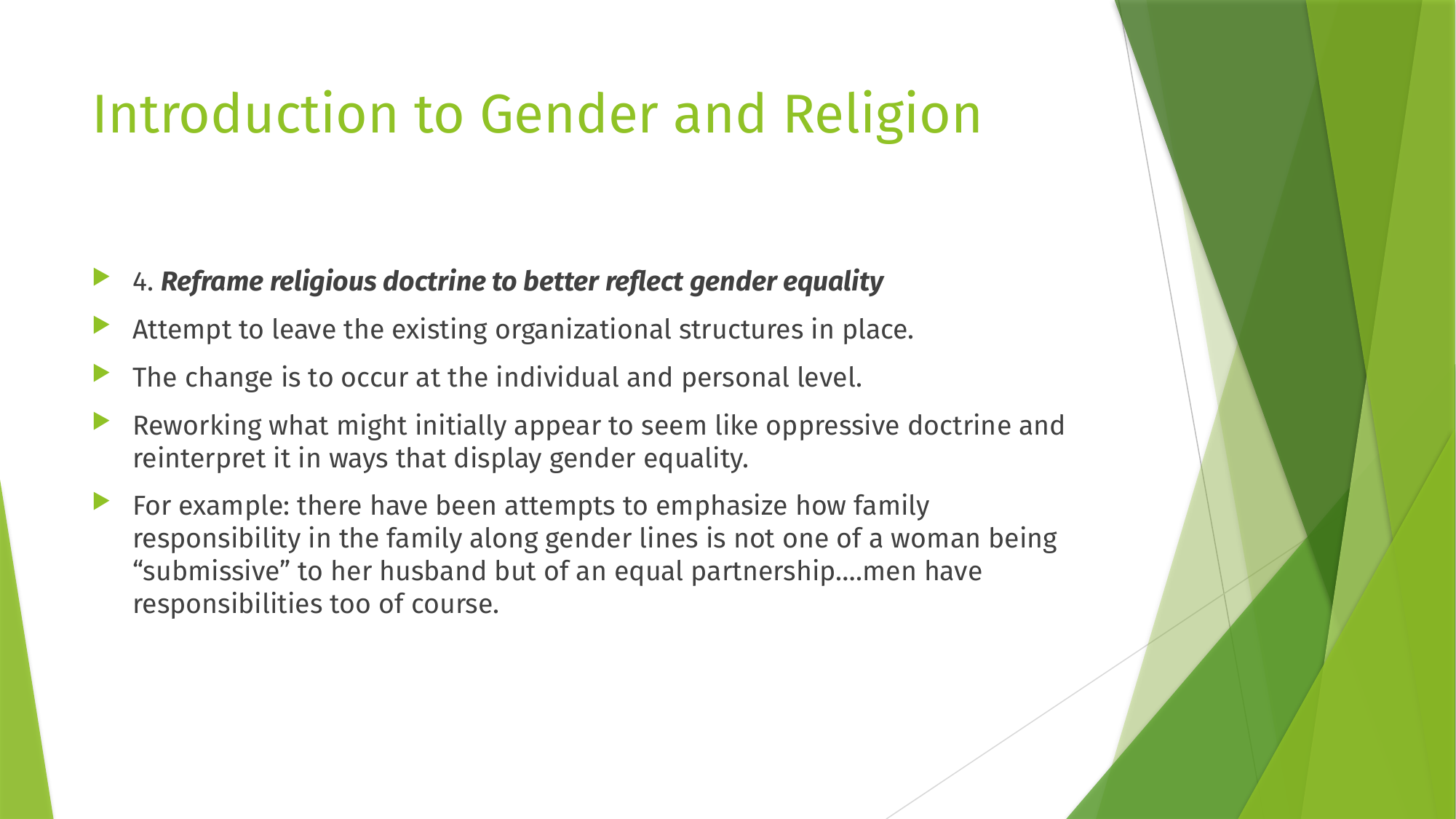

# Introduction to Gender and Religion
4. Reframe religious doctrine to better reflect gender equality
Attempt to leave the existing organizational structures in place.
The change is to occur at the individual and personal level.
Reworking what might initially appear to seem like oppressive doctrine and reinterpret it in ways that display gender equality.
For example: there have been attempts to emphasize how family responsibility in the family along gender lines is not one of a woman being “submissive” to her husband but of an equal partnership….men have responsibilities too of course.